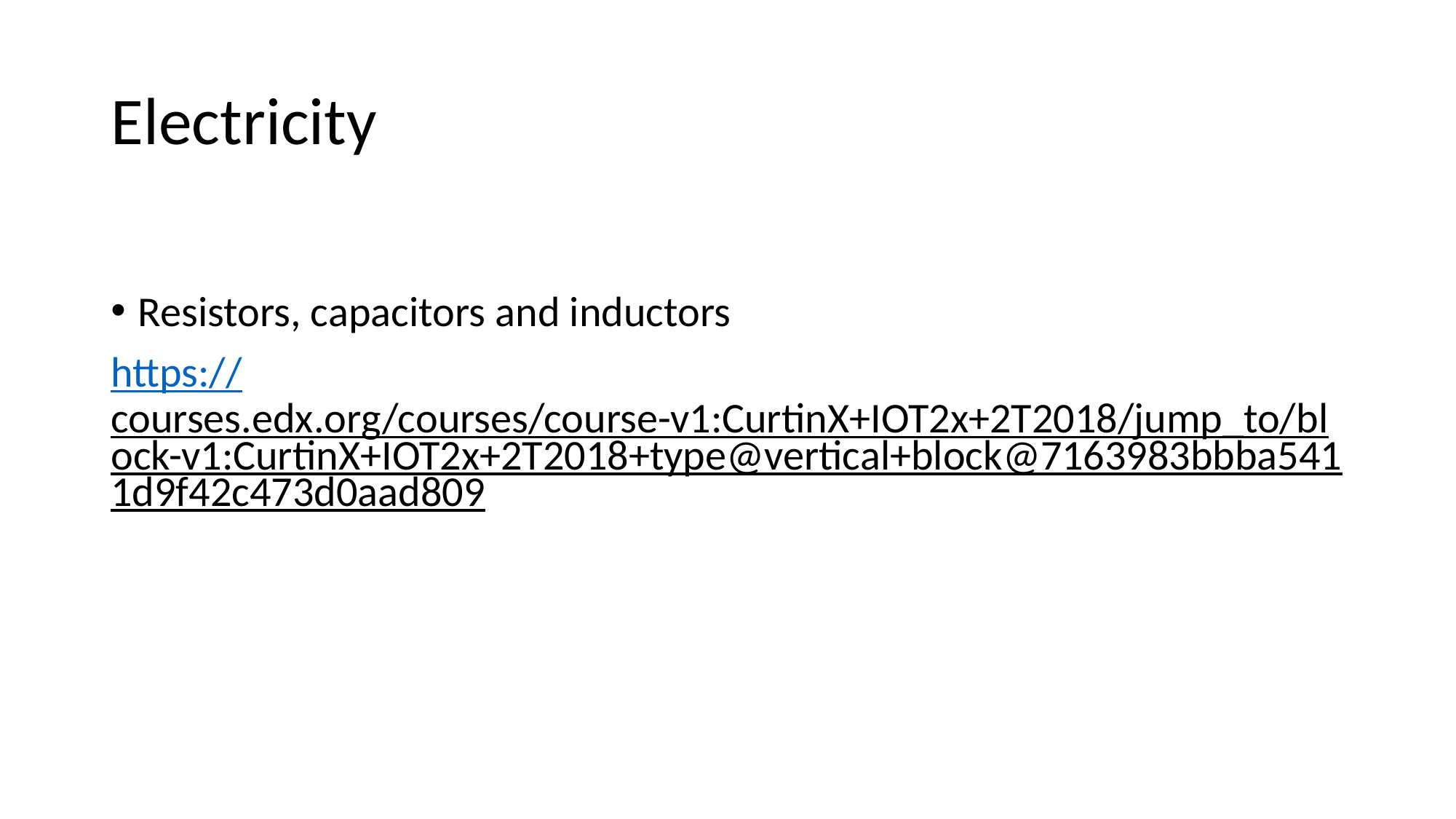

# Electricity

Resistors, capacitors and inductors
https://courses.edx.org/courses/course-v1:CurtinX+IOT2x+2T2018/jump_to/block-v1:CurtinX+IOT2x+2T2018+type@vertical+block@7163983bbba5411d9f42c473d0aad809